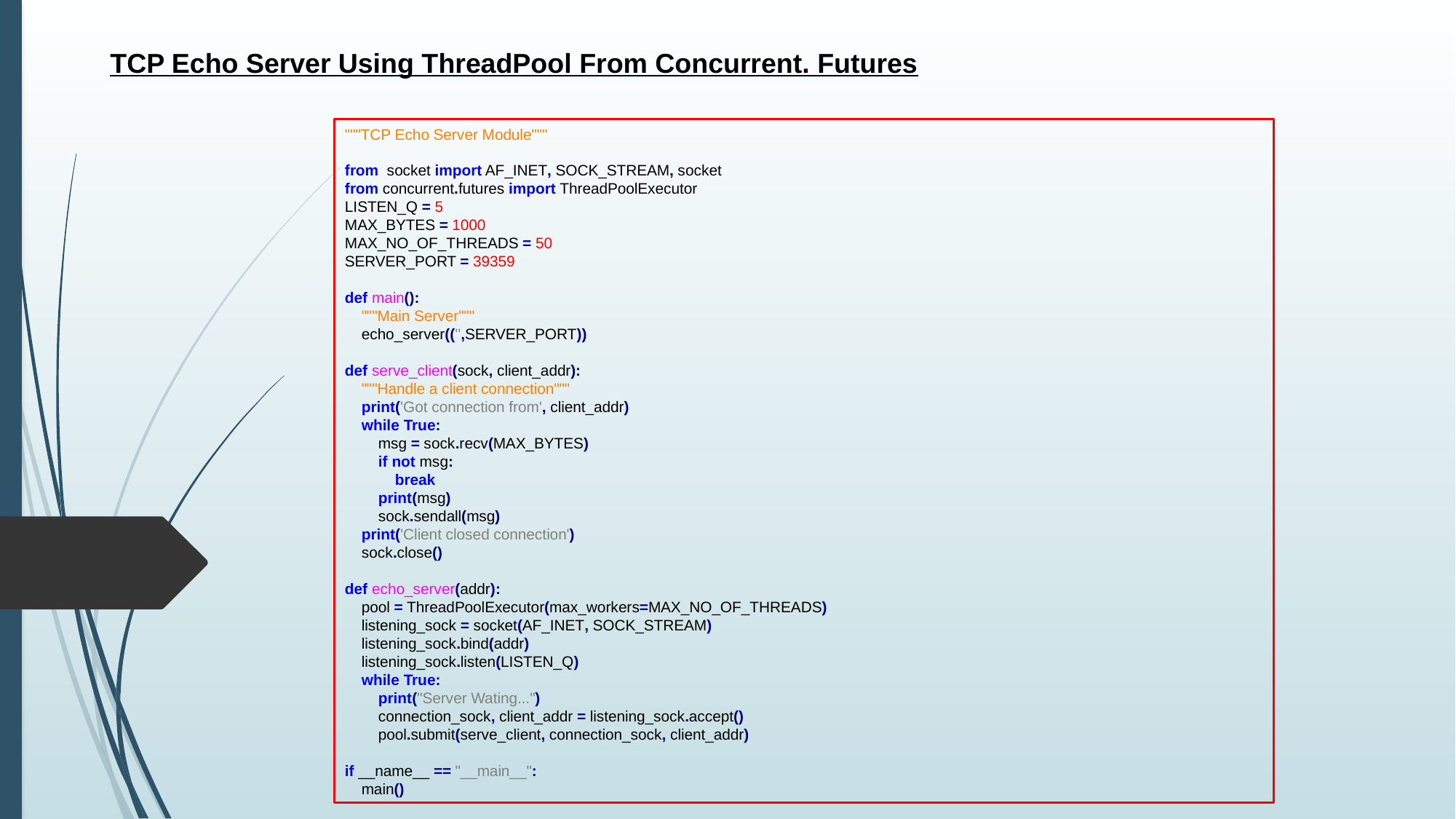

TCP Echo Server Using ThreadPool From Concurrent. Futures
"""TCP Echo Server Module"""

from  socket import AF_INET, SOCK_STREAM, socket
from concurrent.futures import ThreadPoolExecutor
LISTEN_Q = 5
MAX_BYTES = 1000
MAX_NO_OF_THREADS = 50
SERVER_PORT = 39359

def main():
    """Main Server"""
    echo_server(('',SERVER_PORT))

def serve_client(sock, client_addr):
    """Handle a client connection"""
    print('Got connection from', client_addr)
    while True:
        msg = sock.recv(MAX_BYTES)
        if not msg:
            break
        print(msg)
        sock.sendall(msg)
    print('Client closed connection')
    sock.close()

def echo_server(addr):
    pool = ThreadPoolExecutor(max_workers=MAX_NO_OF_THREADS)
    listening_sock = socket(AF_INET, SOCK_STREAM)
    listening_sock.bind(addr)
    listening_sock.listen(LISTEN_Q)
    while True:
        print("Server Wating...")
        connection_sock, client_addr = listening_sock.accept()
        pool.submit(serve_client, connection_sock, client_addr)

if __name__ == "__main__":
    main()